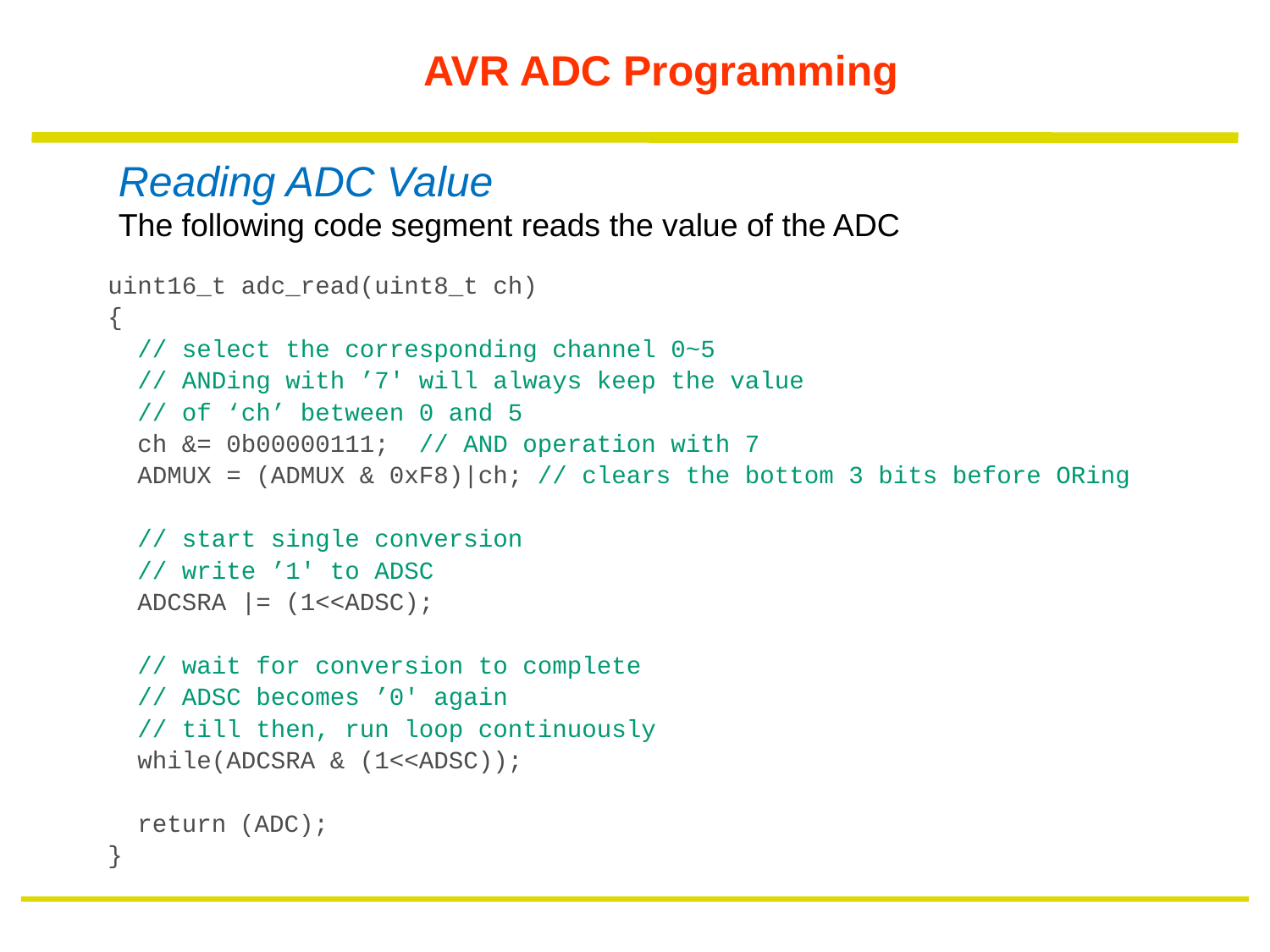

# AVR ADC Programming
Reading ADC Value
The following code segment reads the value of the ADC
uint16_t adc_read(uint8_t ch)
{
  // select the corresponding channel 0~5
  // ANDing with ’7′ will always keep the value
  // of ‘ch’ between 0 and 5
  ch &= 0b00000111;  // AND operation with 7
  ADMUX = (ADMUX & 0xF8)|ch; // clears the bottom 3 bits before ORing

  // start single conversion
  // write ’1′ to ADSC
  ADCSRA |= (1<<ADSC);

  // wait for conversion to complete
  // ADSC becomes ’0′ again
  // till then, run loop continuously
  while(ADCSRA & (1<<ADSC));

  return (ADC);
}